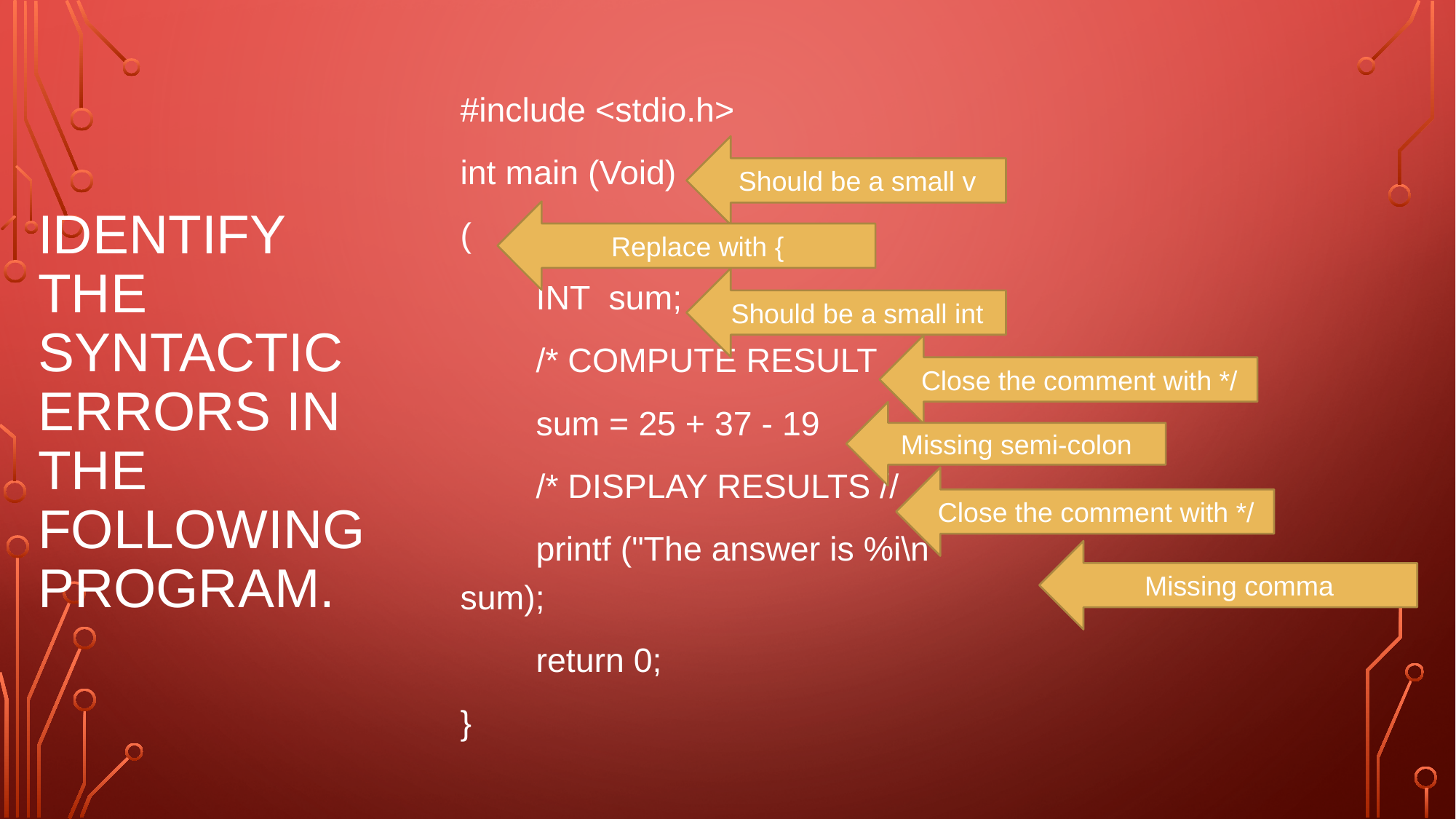

# Identify the syntactic errors in the following program.
#include <stdio.h>
int main (Void)
(
        INT  sum;
        /* COMPUTE RESULT
        sum = 25 + 37 - 19
        /* DISPLAY RESULTS //
        printf ("The answer is %i\n" sum);
        return 0;
}

Should be a small v
Replace with {
Should be a small int
Close the comment with */
Missing semi-colon
Close the comment with */
Missing comma